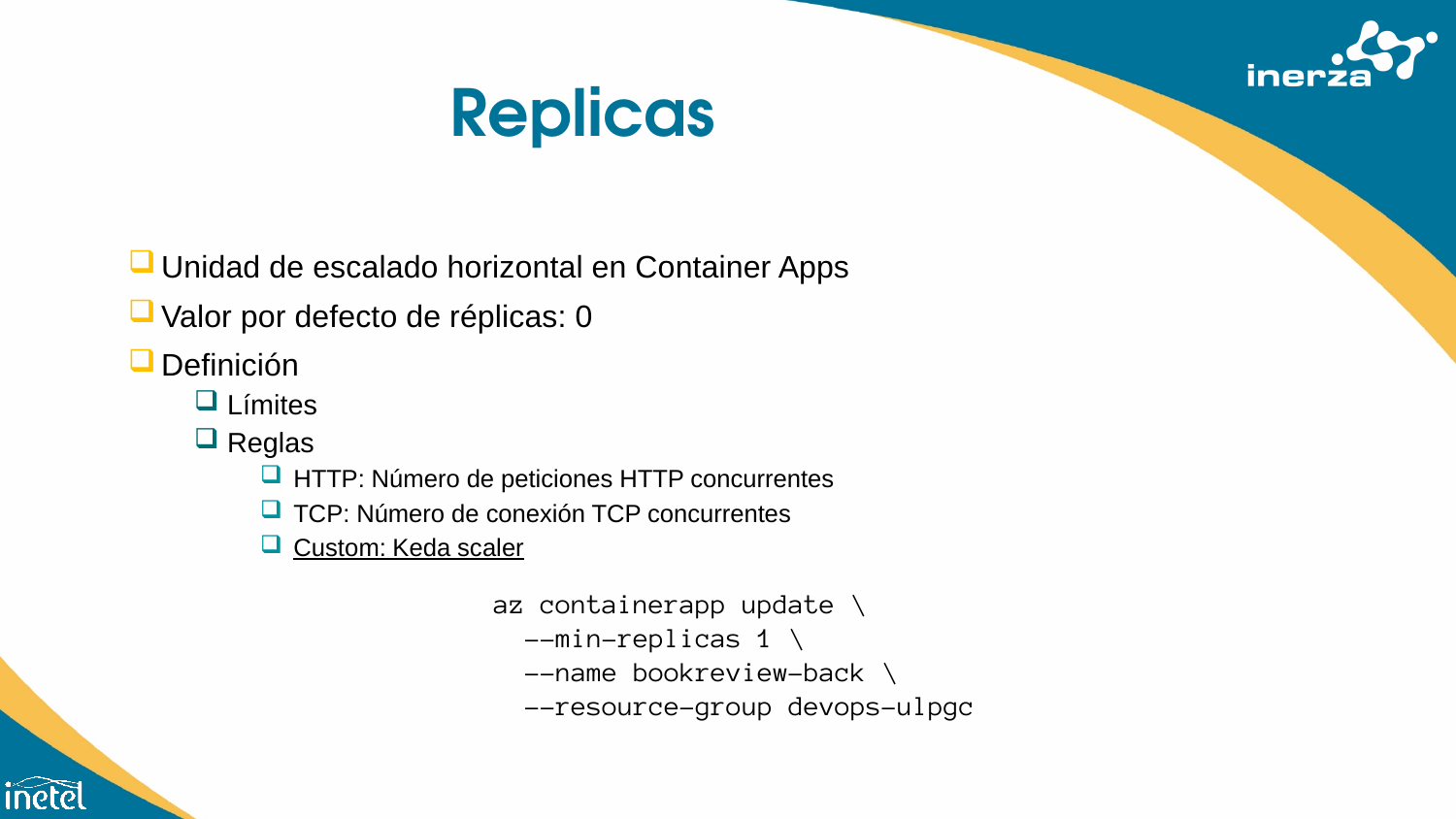

# Replicas
Unidad de escalado horizontal en Container Apps
Valor por defecto de réplicas: 0
Definición
Límites
Reglas
HTTP: Número de peticiones HTTP concurrentes
TCP: Número de conexión TCP concurrentes
Custom: Keda scaler

az containerapp update \
  --min-replicas 1 \
  --name bookreview-back \
  --resource-group devops-ulpgc